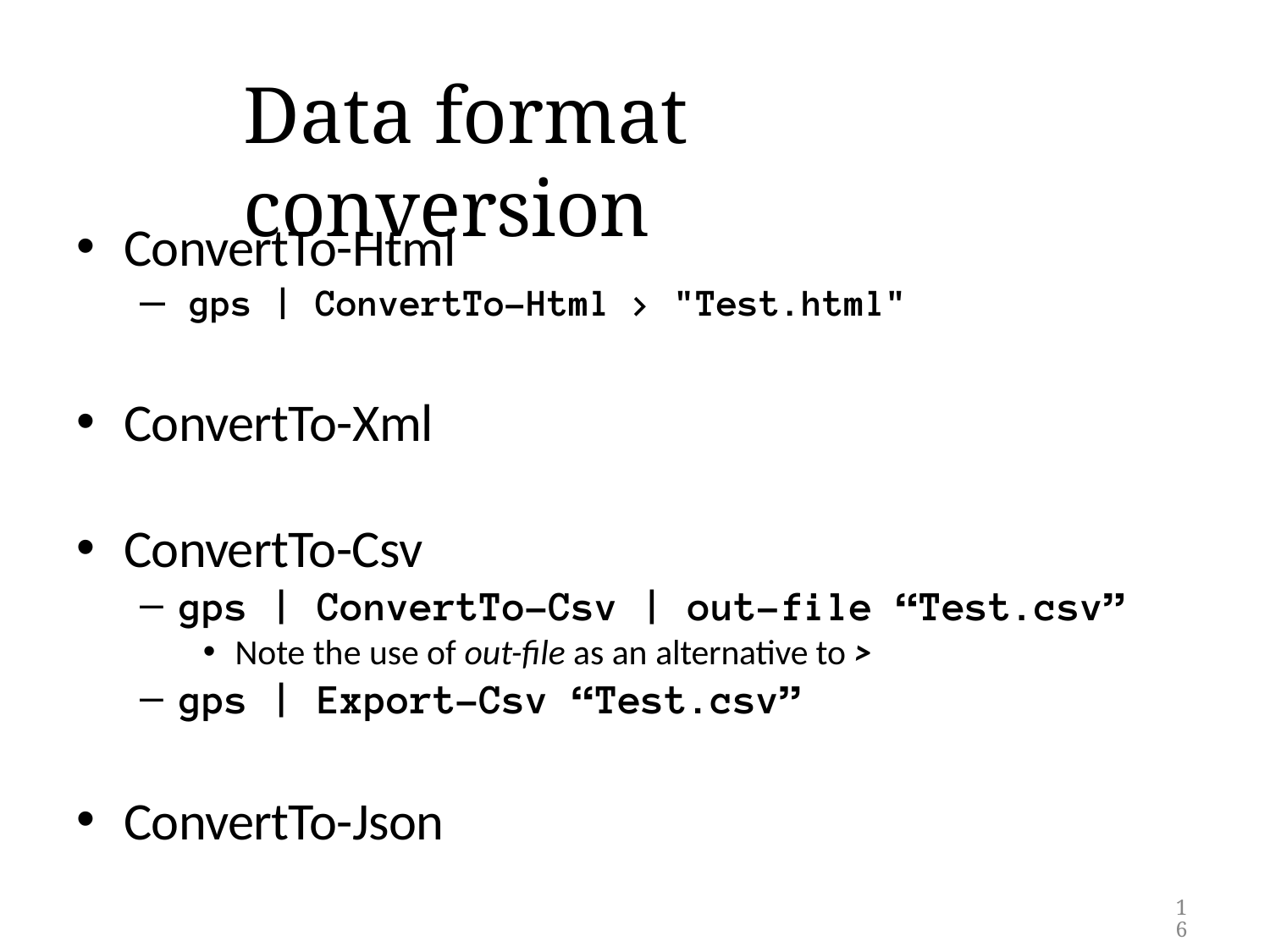

# Data format conversion
ConvertTo-Html
gps | ConvertTo-Html > "Test.html"

ConvertTo-Xml

ConvertTo-Csv
gps | ConvertTo-Csv | out-file “Test.csv”
Note the use of out-file as an alternative to >
gps | Export-Csv “Test.csv”

ConvertTo-Json
16